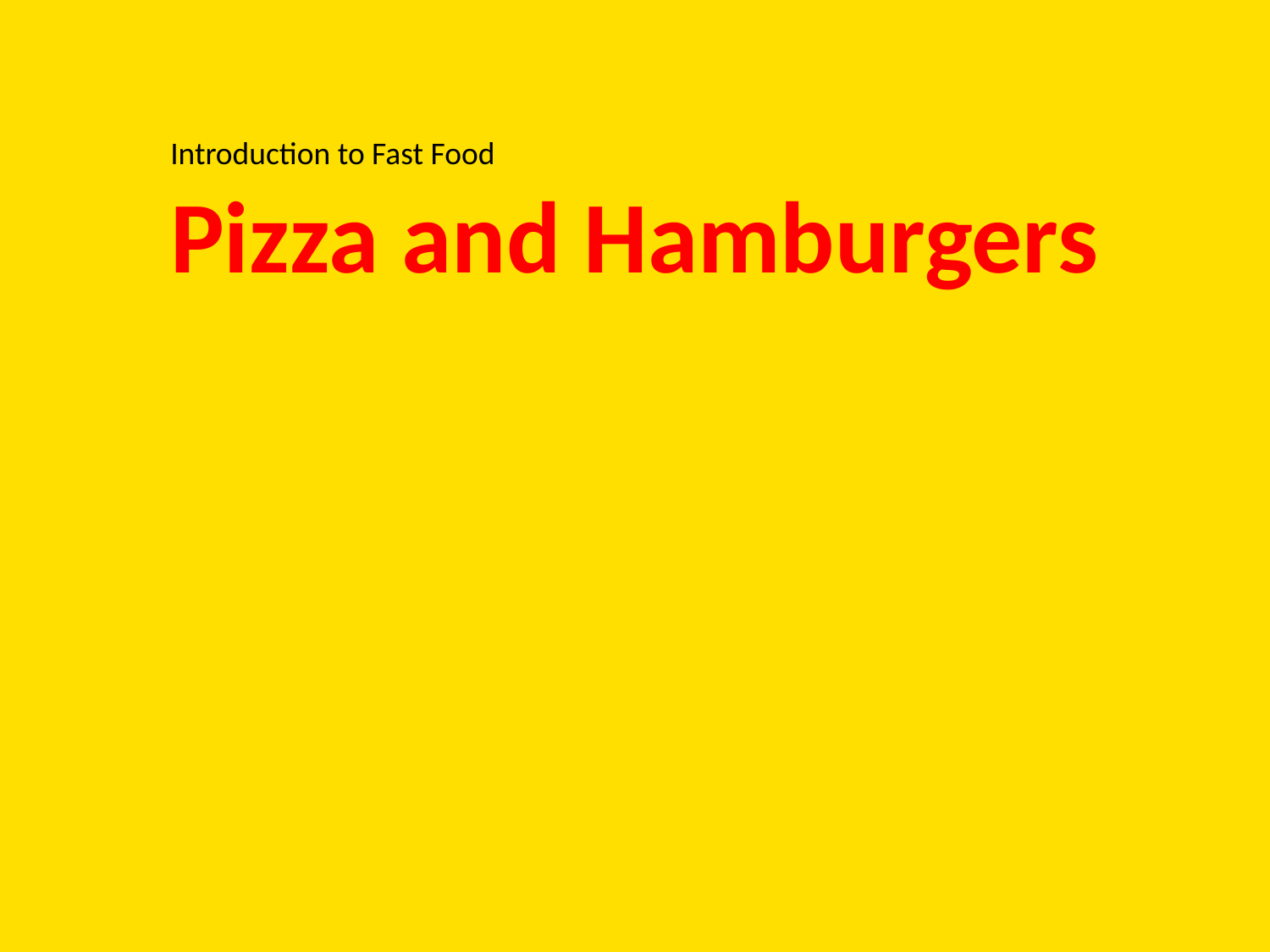

#
Introduction to Fast Food
Pizza and Hamburgers